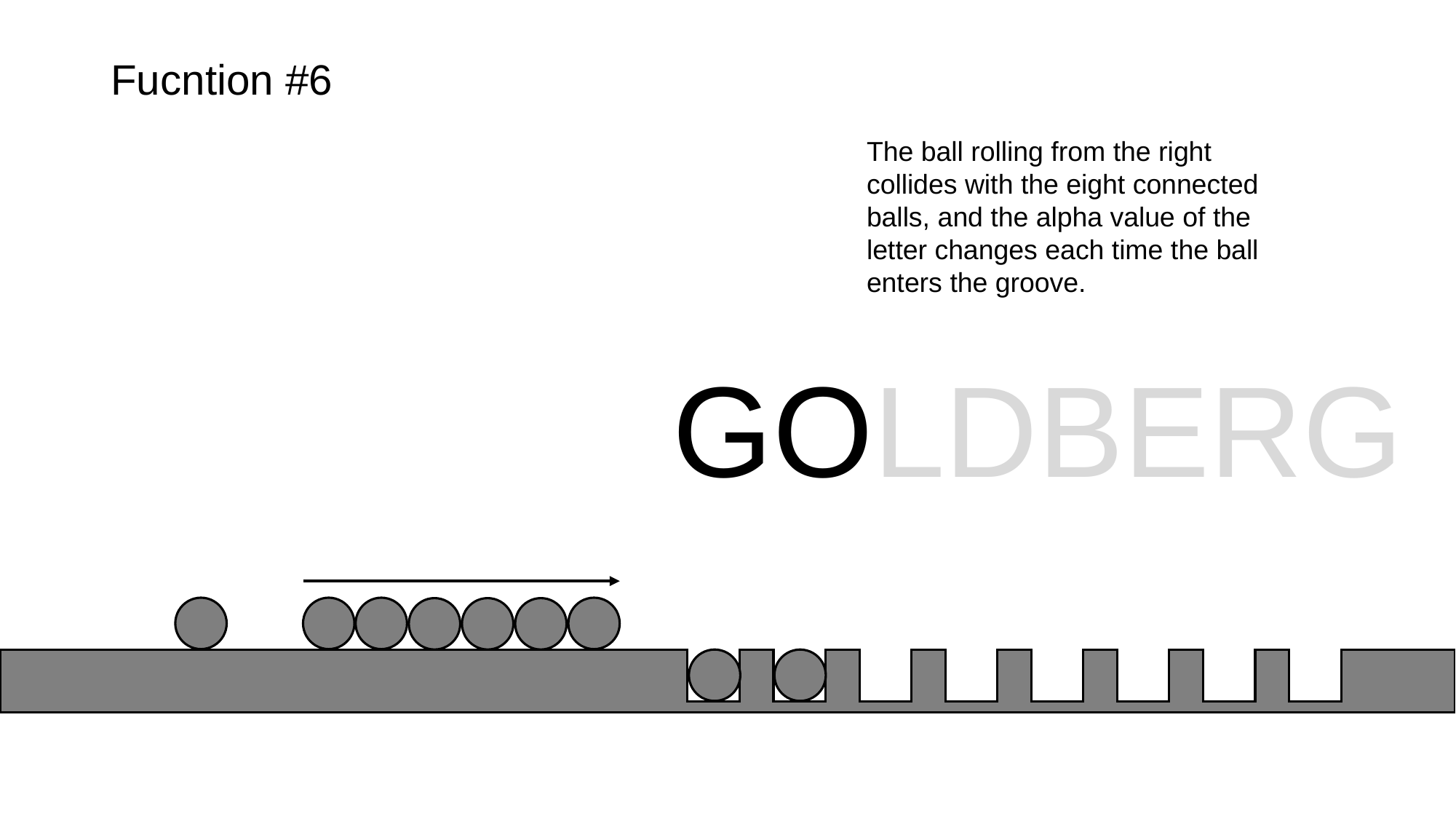

# Fucntion #6
The ball rolling from the right collides with the eight connected balls, and the alpha value of the letter changes each time the ball enters the groove.
GOLDBERG